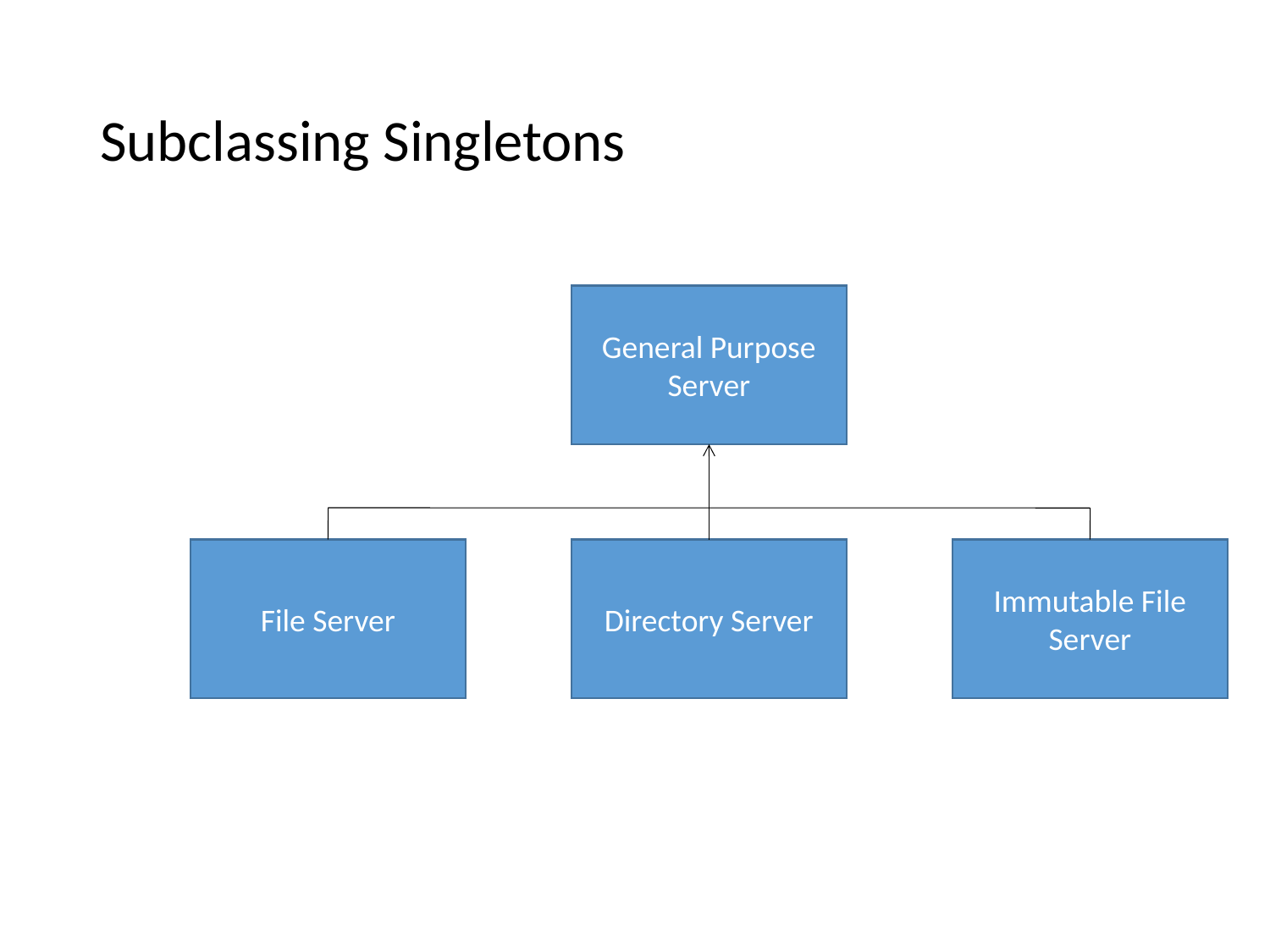

# Subclassing Singletons

General Purpose Server
File Server
Directory Server
Immutable File
Server